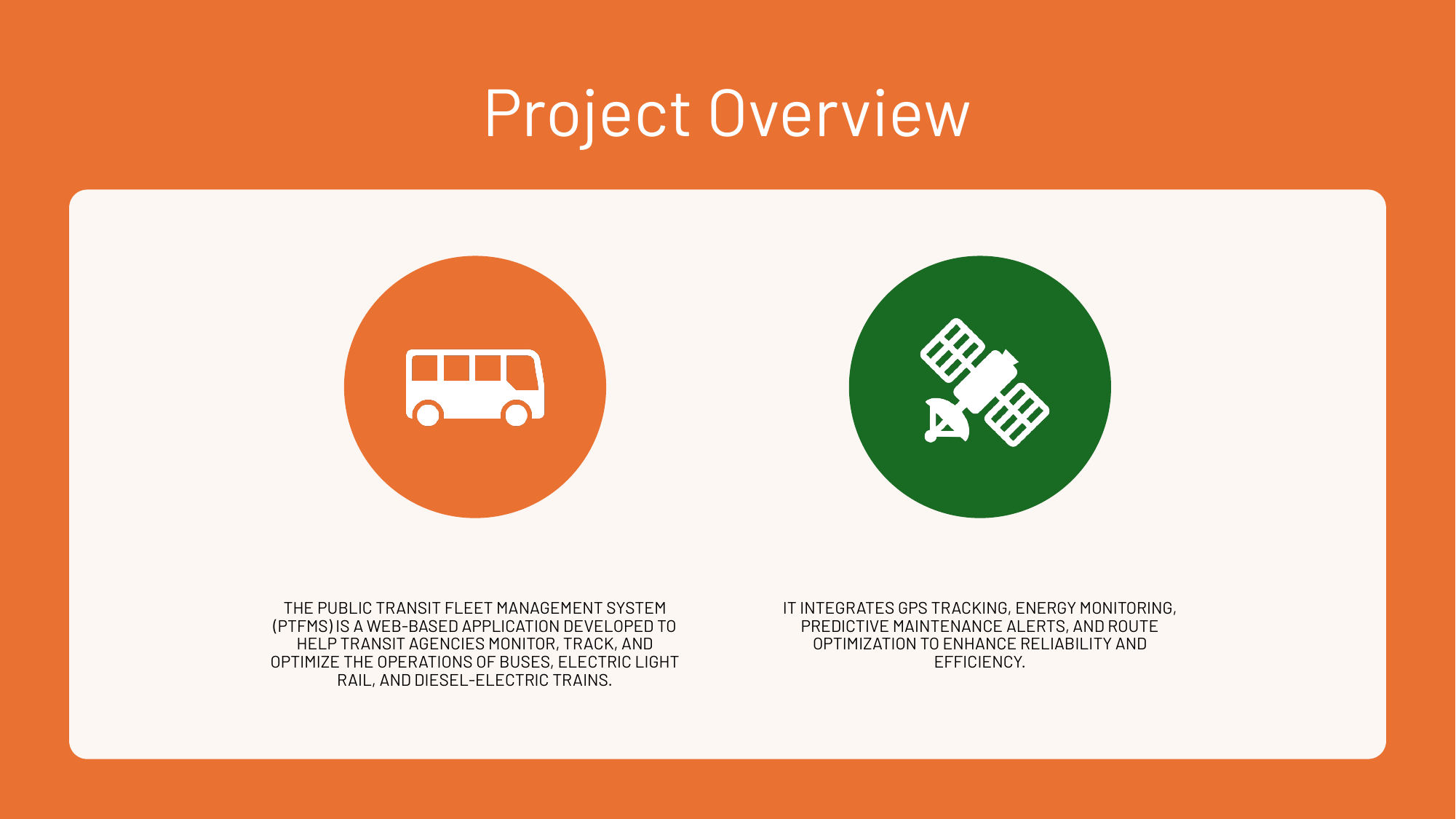

# Project Overview

The Public Transit Fleet Management System (PTFMS) is a web-based application developed to help transit agencies monitor, track, and optimize the operations of buses, electric light rail, and diesel-electric trains.
It integrates GPS tracking, energy monitoring, predictive maintenance alerts, and route optimization to enhance reliability and efficiency.